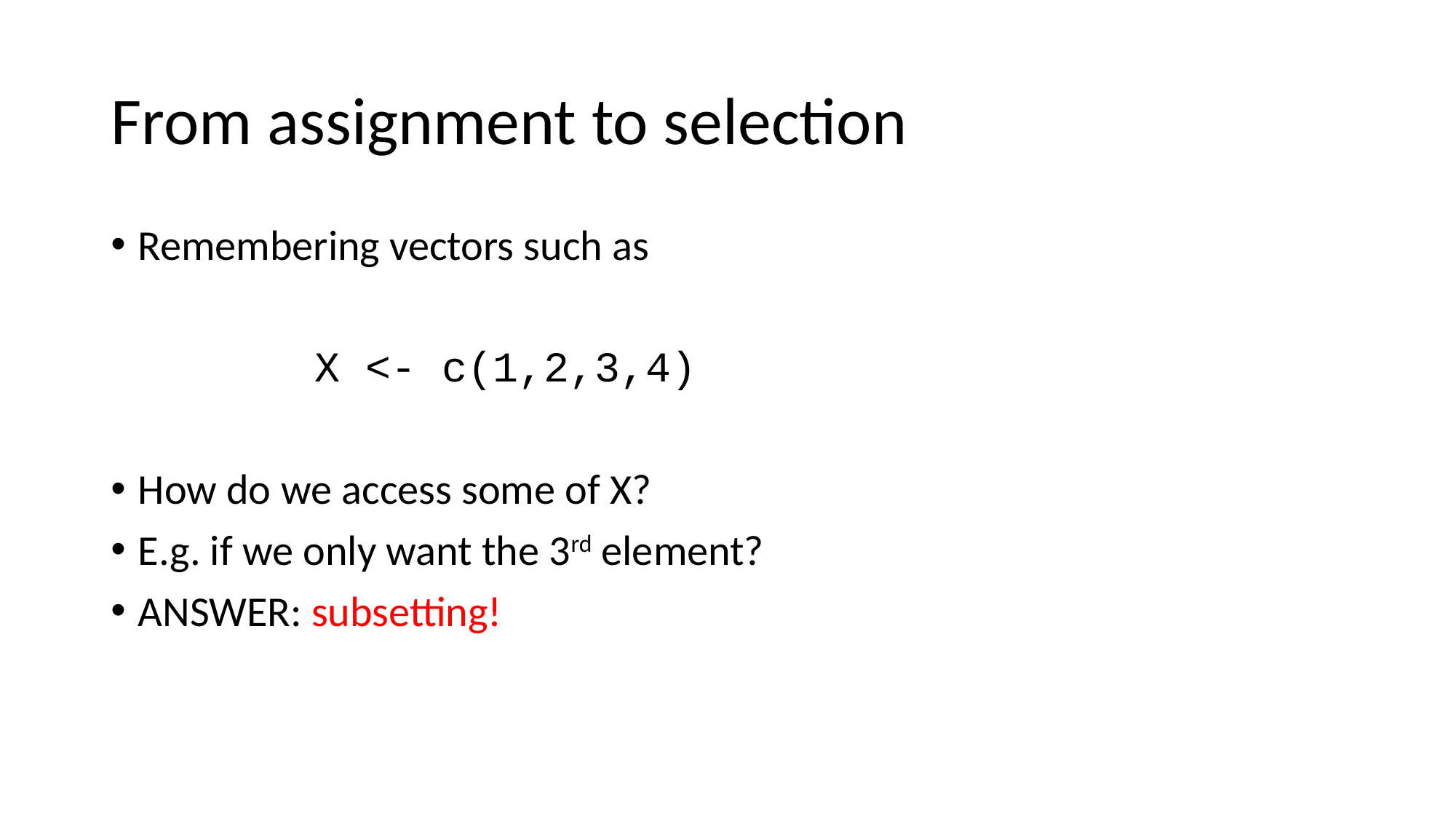

# From assignment to selection
Remembering vectors such as

        X <- c(1,2,3,4)

How do we access some of X?
E.g. if we only want the 3rd element?
ANSWER: subsetting!